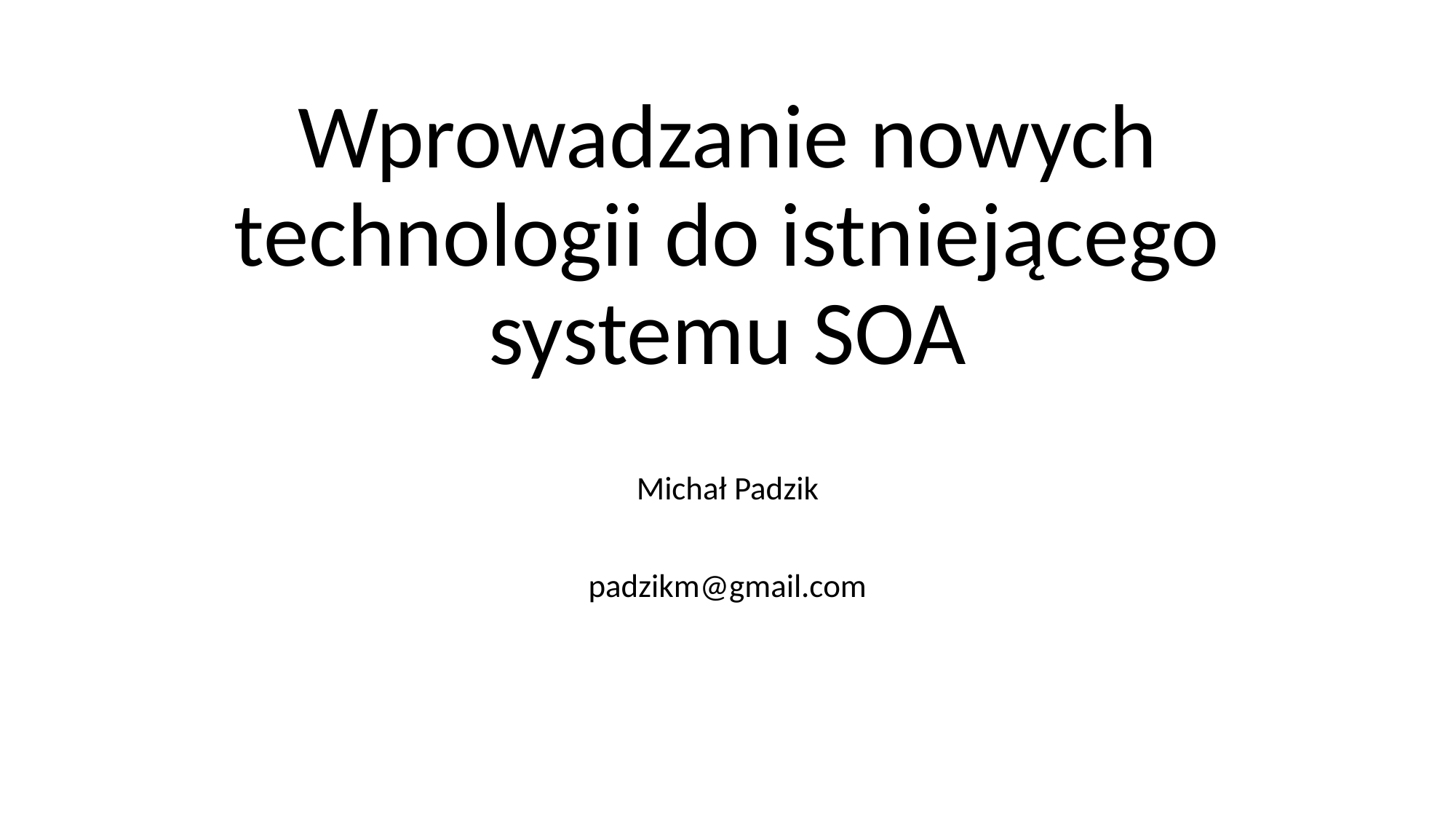

# Wprowadzanie nowych technologii do istniejącego systemu SOA

Michał Padzik

padzikm@gmail.com